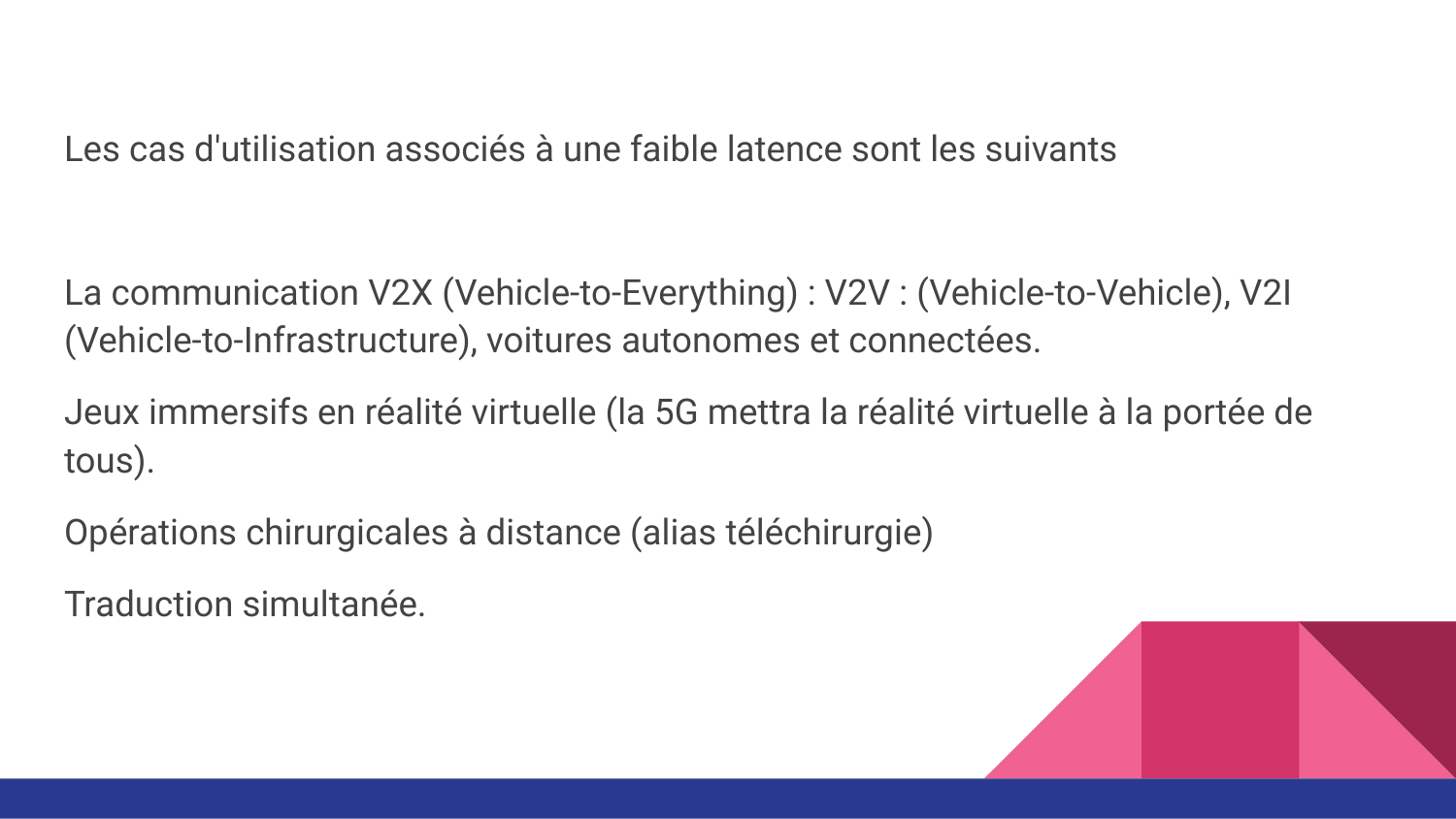

Les cas d'utilisation associés à une faible latence sont les suivants

La communication V2X (Vehicle-to-Everything) : V2V : (Vehicle-to-Vehicle), V2I (Vehicle-to-Infrastructure), voitures autonomes et connectées.
Jeux immersifs en réalité virtuelle (la 5G mettra la réalité virtuelle à la portée de tous).
Opérations chirurgicales à distance (alias téléchirurgie)
Traduction simultanée.